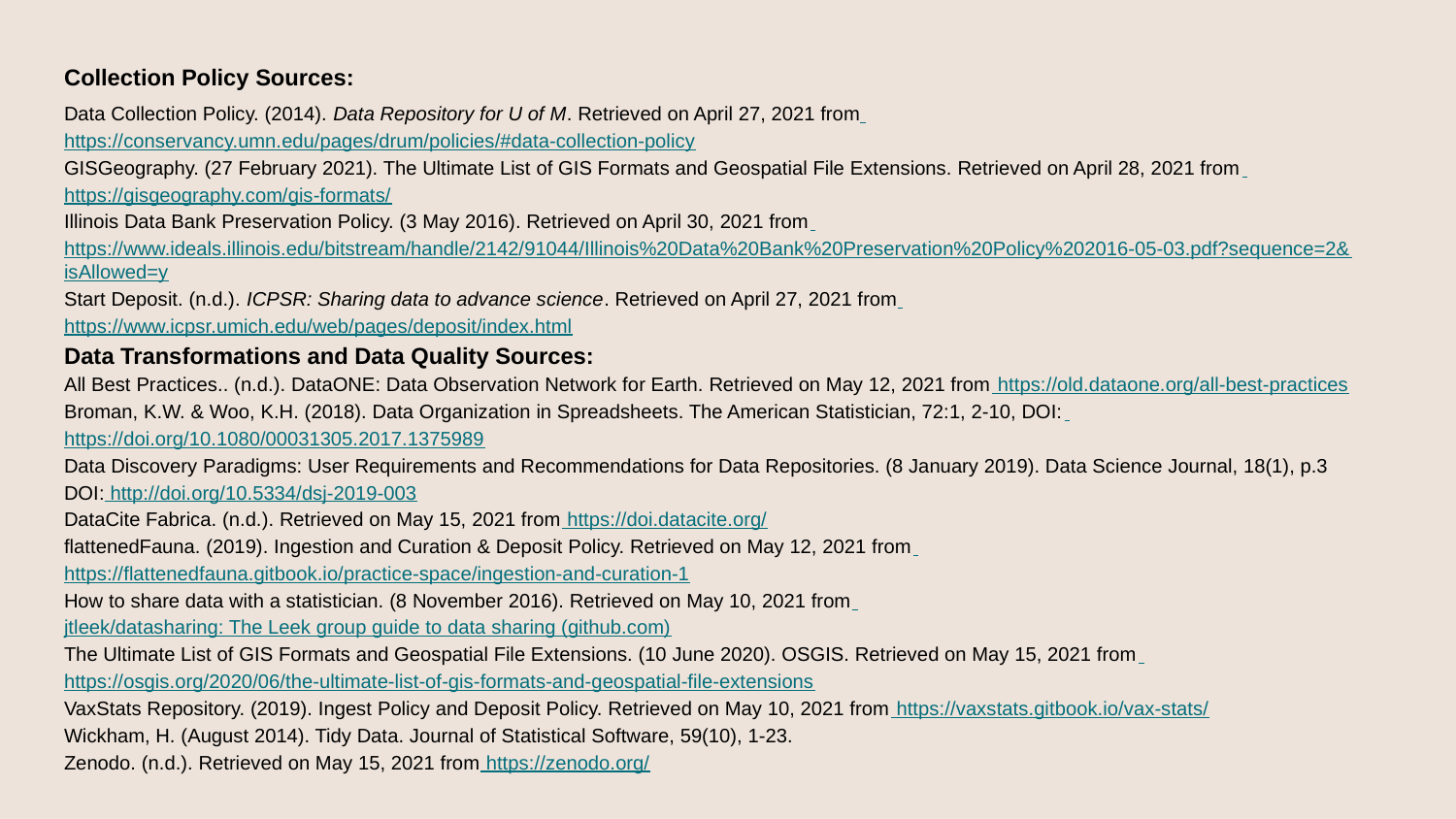

# Collection Policy Sources:
‌Data Collection Policy. (2014). Data Repository for U of M. Retrieved on April 27, 2021 from https://conservancy.umn.edu/pages/drum/policies/#data-collection-policy
GISGeography. (27 February 2021). The Ultimate List of GIS Formats and Geospatial File Extensions. Retrieved on April 28, 2021 from https://gisgeography.com/gis-formats/
Illinois Data Bank Preservation Policy. (3 May 2016). Retrieved on April 30, 2021 from https://www.ideals.illinois.edu/bitstream/handle/2142/91044/Illinois%20Data%20Bank%20Preservation%20Policy%202016-05-03.pdf?sequence=2&isAllowed=y
Start Deposit. (n.d.). ICPSR: Sharing data to advance science. Retrieved on April 27, 2021 from https://www.icpsr.umich.edu/web/pages/deposit/index.html
‌Data Transformations and Data Quality Sources:
‌All Best Practices.. (n.d.). DataONE: Data Observation Network for Earth. Retrieved on May 12, 2021 from https://old.dataone.org/all-best-practices
‌Broman, K.W. & Woo, K.H. (2018). Data Organization in Spreadsheets. The American Statistician, 72:1, 2-10, DOI: https://doi.org/10.1080/00031305.2017.1375989
‌Data Discovery Paradigms: User Requirements and Recommendations for Data Repositories. (8 January 2019). Data Science Journal, 18(1), p.3 DOI: http://doi.org/10.5334/dsj-2019-003
‌DataCite Fabrica. (n.d.). Retrieved on May 15, 2021 from https://doi.datacite.org/
‌flattenedFauna. (2019). Ingestion and Curation & Deposit Policy. Retrieved on May 12, 2021 from https://flattenedfauna.gitbook.io/practice-space/ingestion-and-curation-1
‌How to share data with a statistician. (8 November 2016). Retrieved on May 10, 2021 from jtleek/datasharing: The Leek group guide to data sharing (github.com)
‌The Ultimate List of GIS Formats and Geospatial File Extensions. (10 June 2020). OSGIS. Retrieved on May 15, 2021 from https://osgis.org/2020/06/the-ultimate-list-of-gis-formats-and-geospatial-file-extensions
VaxStats Repository. (2019). Ingest Policy and Deposit Policy. Retrieved on May 10, 2021 from https://vaxstats.gitbook.io/vax-stats/
‌Wickham, H. (August 2014). Tidy Data. Journal of Statistical Software, 59(10), 1-23.
Zenodo. (n.d.). Retrieved on May 15, 2021 from https://zenodo.org/
‌